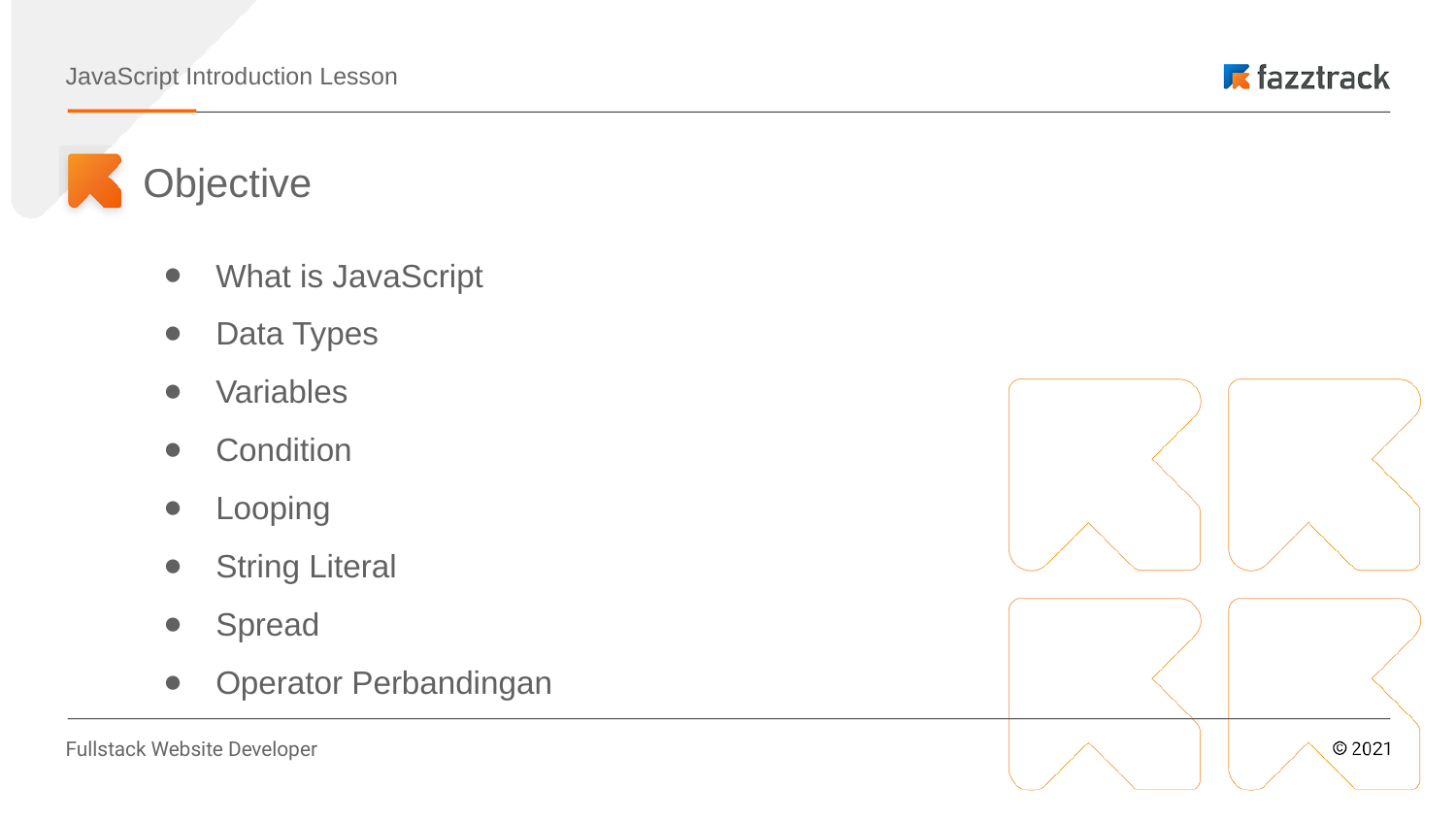

JavaScript Introduction Lesson

Objective
What is JavaScript
Data Types
Variables
Condition
Looping
String Literal
Spread
Operator Perbandingan
Fullstack Website Developer